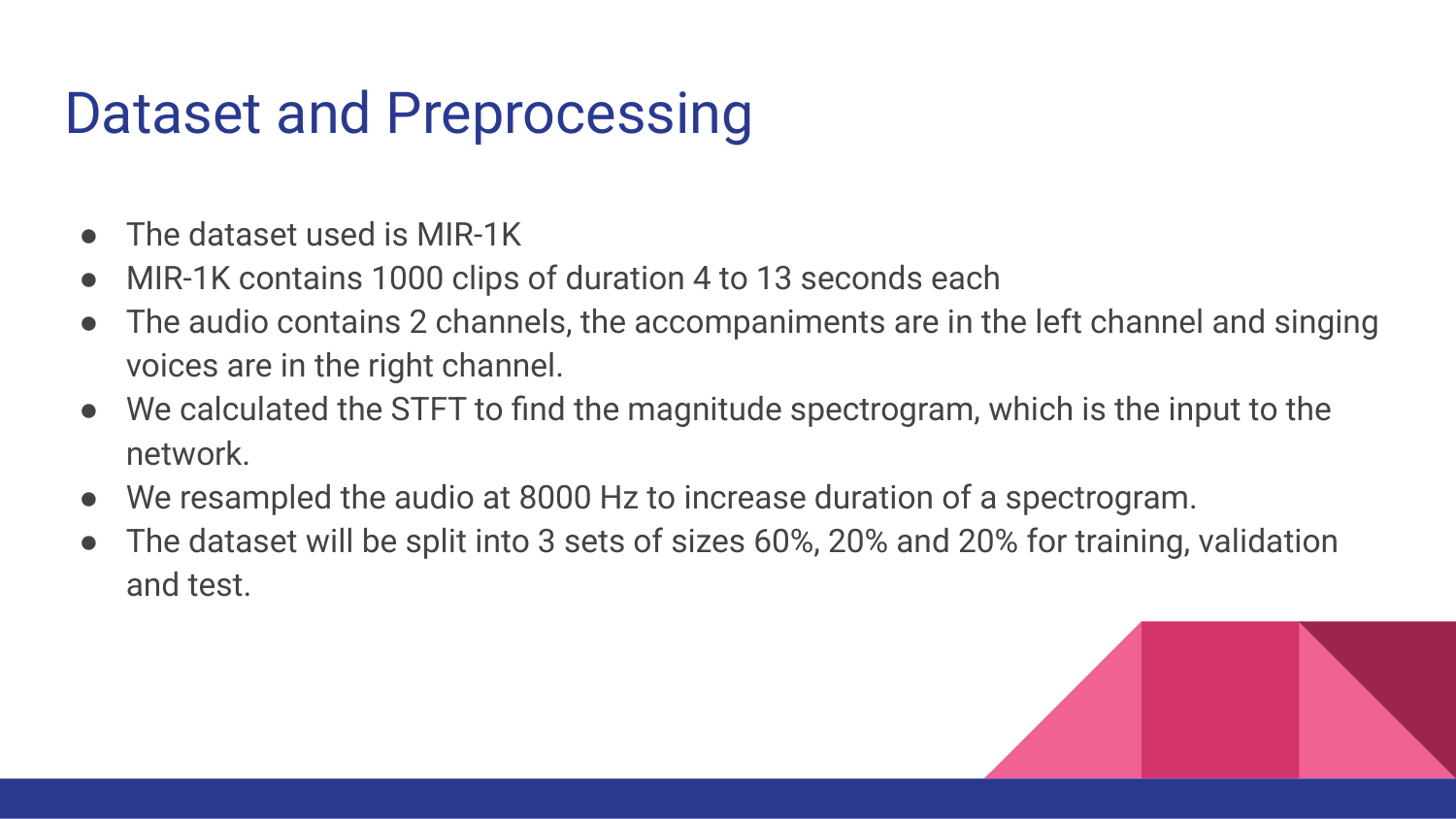

# Dataset and Preprocessing
The dataset used is MIR-1K
MIR-1K contains 1000 clips of duration 4 to 13 seconds each
The audio contains 2 channels, the accompaniments are in the left channel and singing voices are in the right channel.
We calculated the STFT to find the magnitude spectrogram, which is the input to the network.
We resampled the audio at 8000 Hz to increase duration of a spectrogram.
The dataset will be split into 3 sets of sizes 60%, 20% and 20% for training, validation and test.